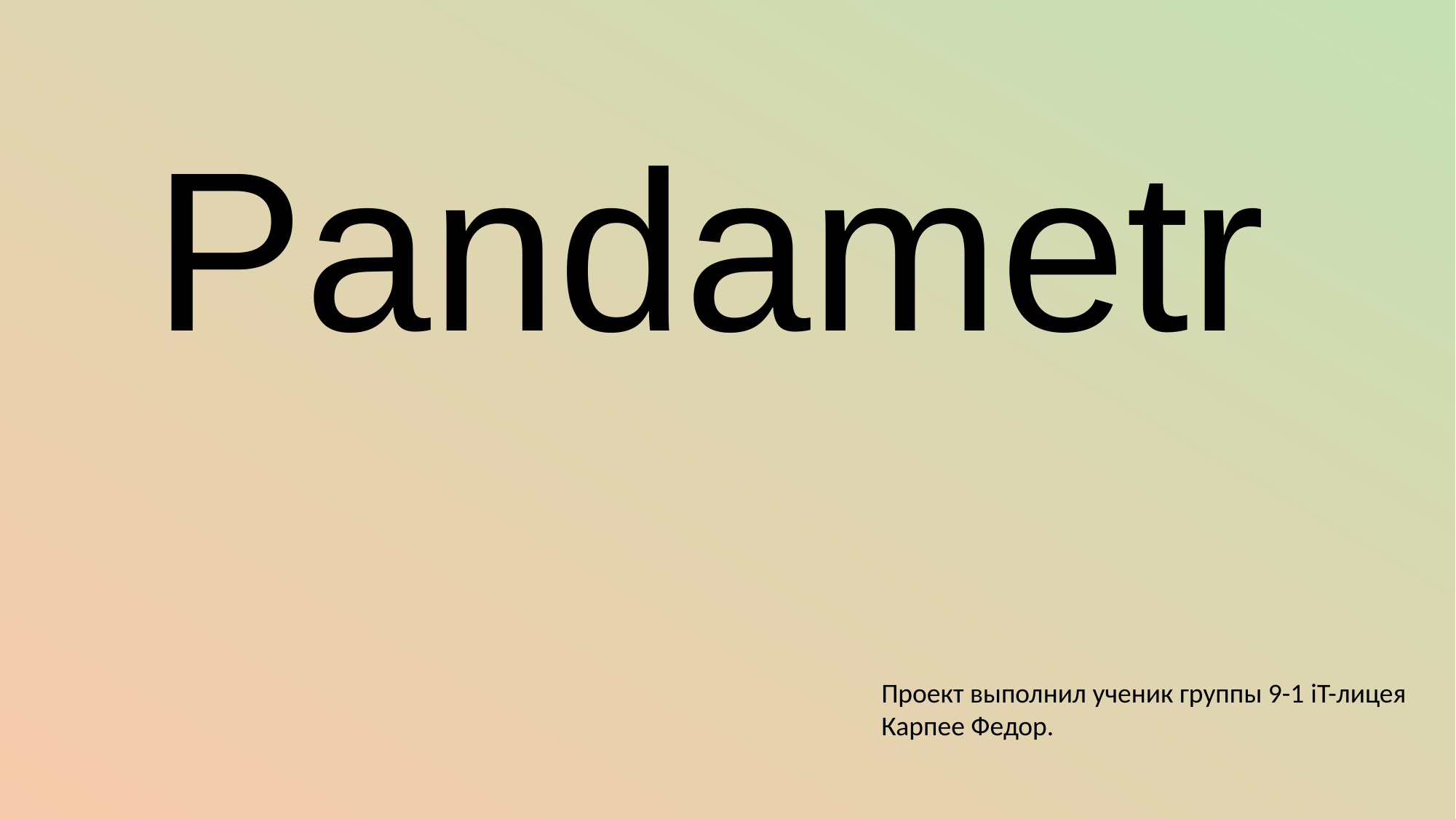

Pandametr
Проект выполнил ученик группы 9-1 iT-лицея
Карпее Федор.